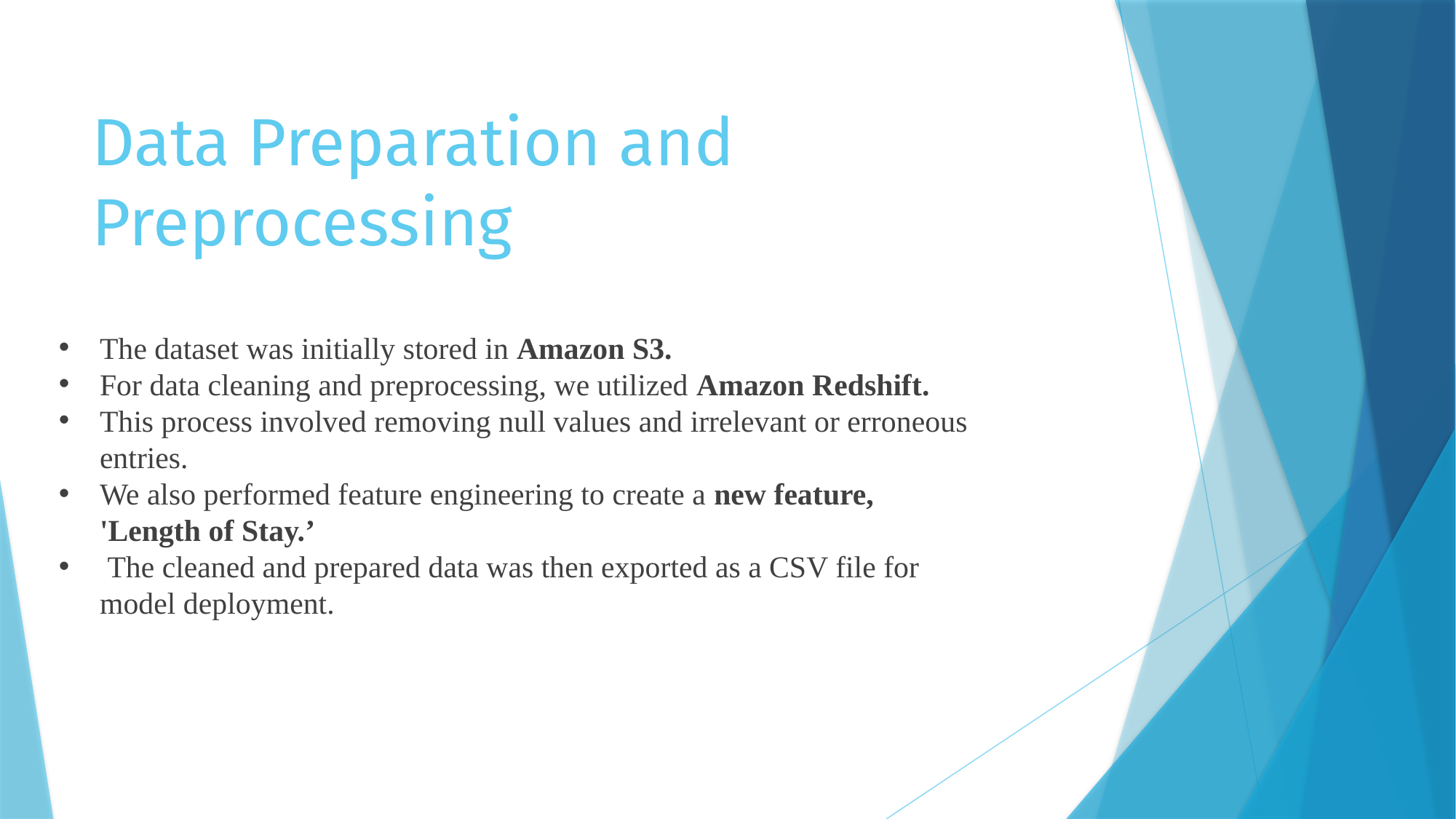

# Data Preparation and Preprocessing
The dataset was initially stored in Amazon S3.
For data cleaning and preprocessing, we utilized Amazon Redshift.
This process involved removing null values and irrelevant or erroneous entries.
We also performed feature engineering to create a new feature, 'Length of Stay.’
 The cleaned and prepared data was then exported as a CSV file for model deployment.